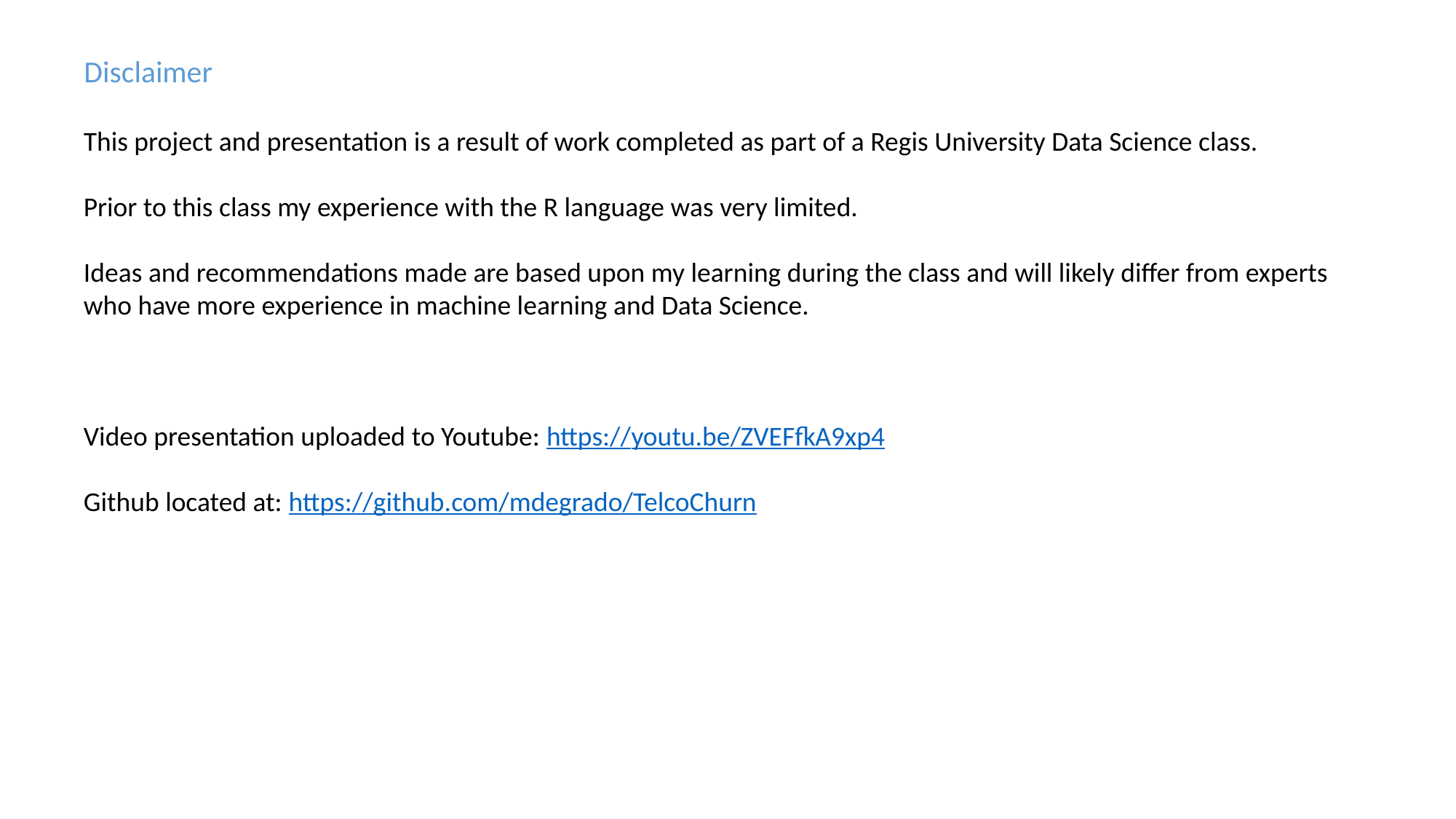

# Disclaimer
This project and presentation is a result of work completed as part of a Regis University Data Science class.

Prior to this class my experience with the R language was very limited.

Ideas and recommendations made are based upon my learning during the class and will likely differ from experts who have more experience in machine learning and Data Science.

Video presentation uploaded to Youtube: https://youtu.be/ZVEFfkA9xp4

Github located at: https://github.com/mdegrado/TelcoChurn